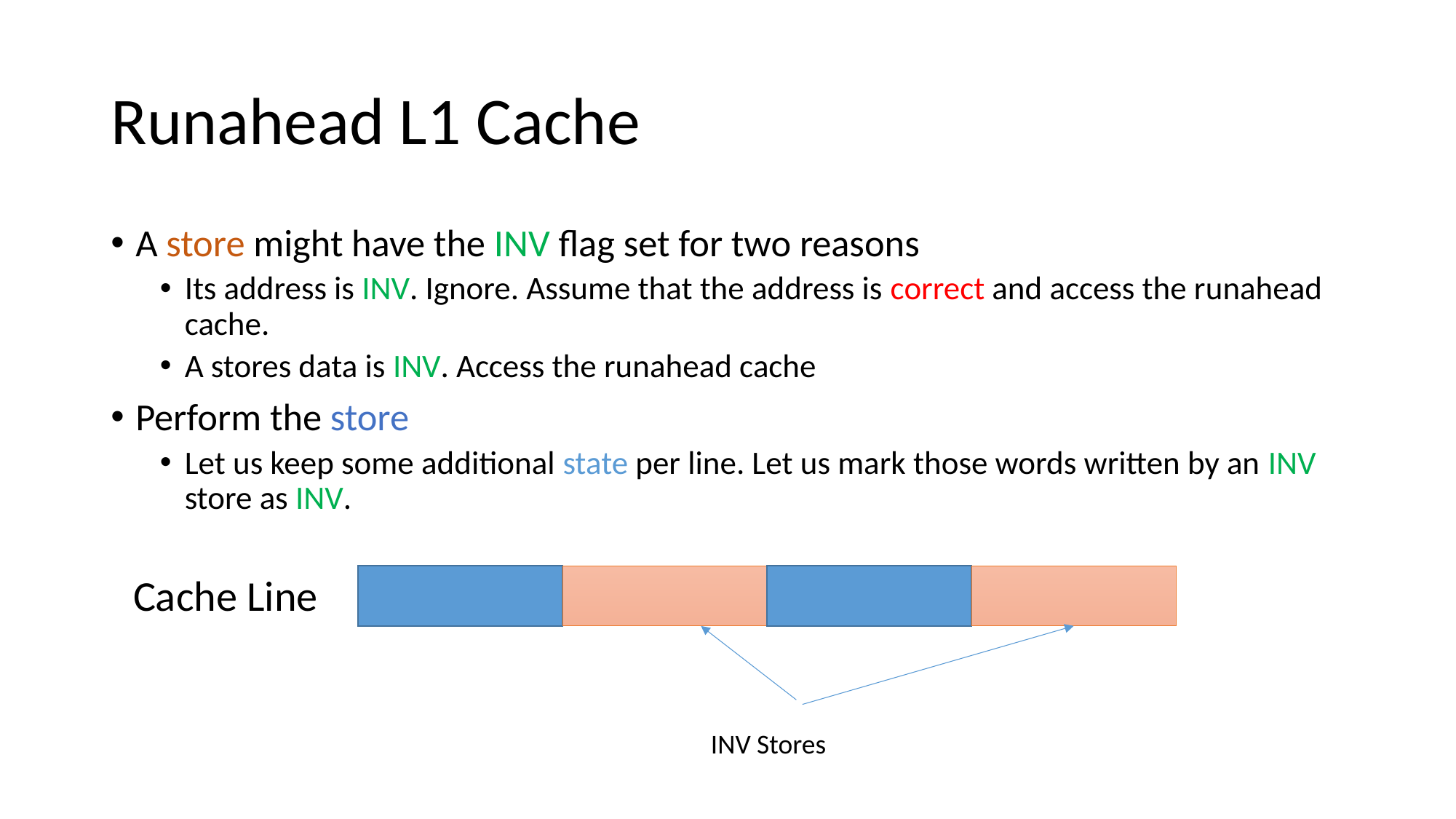

# Runahead L1 Cache
A store might have the INV flag set for two reasons
Its address is INV. Ignore. Assume that the address is correct and access the runahead cache.
A stores data is INV. Access the runahead cache
Perform the store
Let us keep some additional state per line. Let us mark those words written by an INV store as INV.
Cache Line

INV Stores